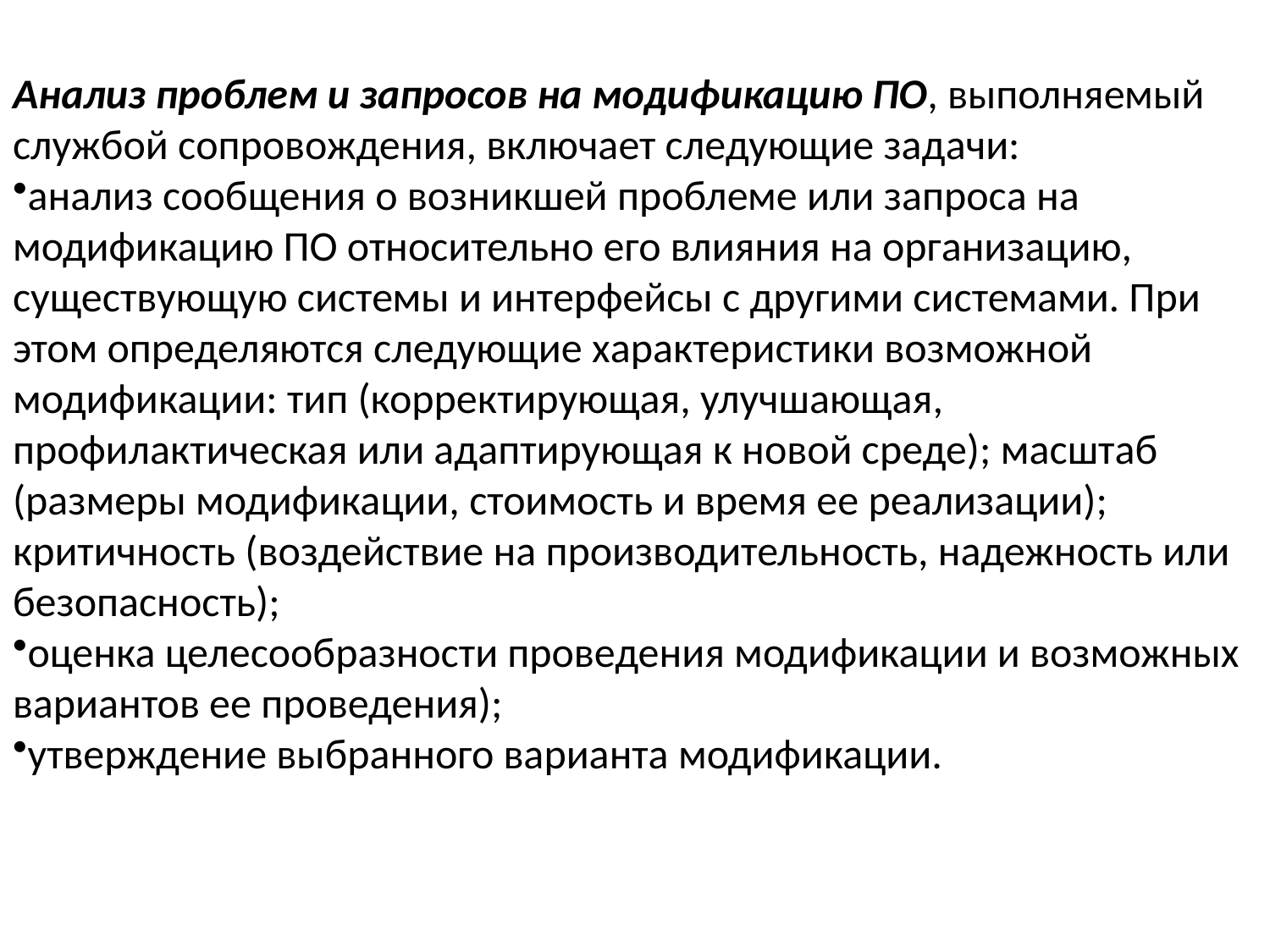

Анализ проблем и запросов на модификацию ПО, выполняемый службой сопровождения, включает следующие задачи:
анализ сообщения о возникшей проблеме или запроса на модификацию ПО относительно его влияния на организацию, существующую системы и интерфейсы с другими системами. При этом определяются следующие характеристики возможной модификации: тип (корректирующая, улучшающая, профилактическая или адаптирующая к новой среде); масштаб (размеры модификации, стоимость и время ее реализации); критичность (воздействие на производительность, надежность или безопасность);
оценка целесообразности проведения модификации и возможных вариантов ее проведения);
утверждение выбранного варианта модификации.